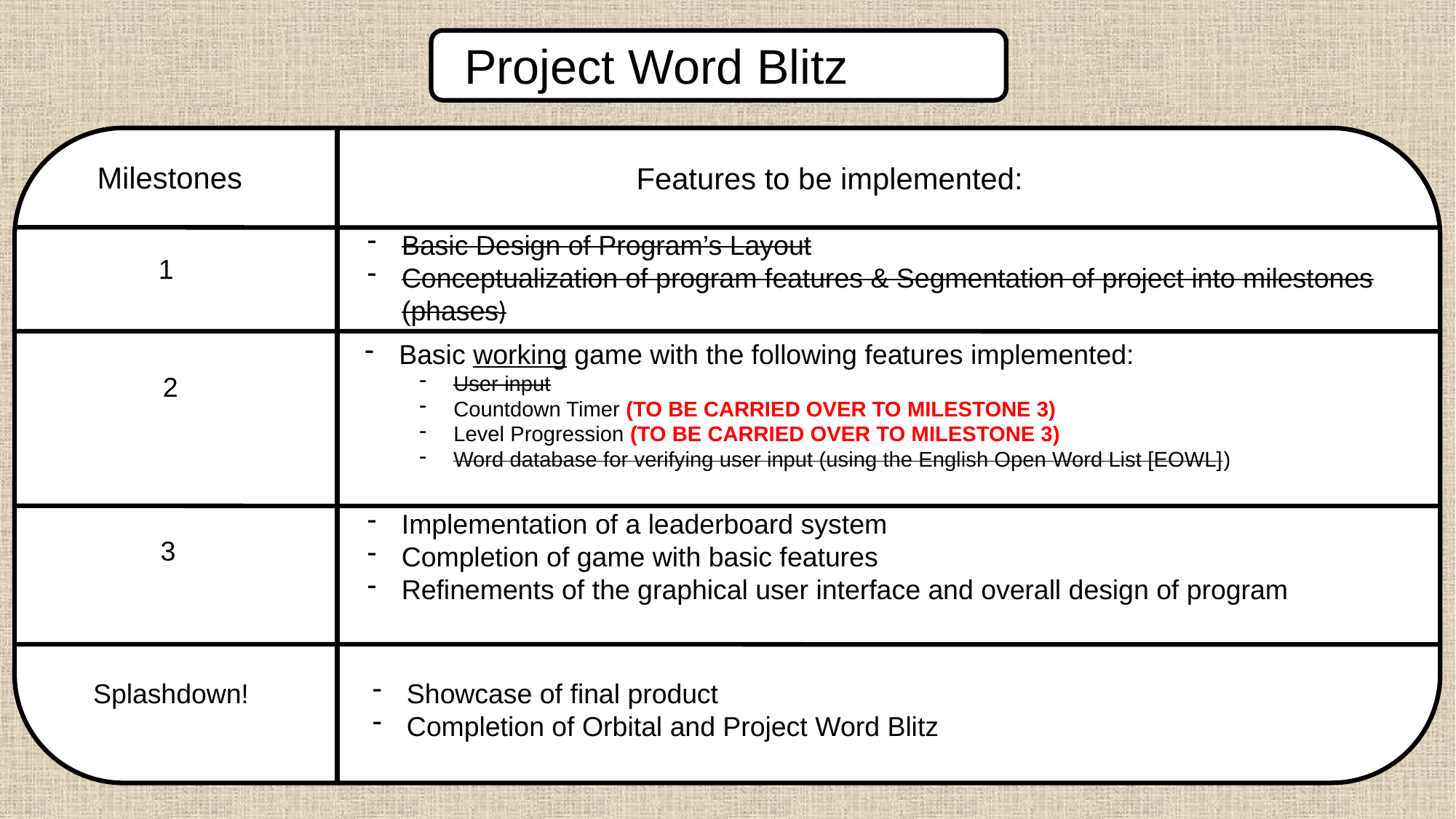

Project Word Blitz

Milestones
Features to be implemented:
Basic Design of Program’s Layout
Conceptualization of program features & Segmentation of project into milestones (phases)

1
Basic working game with the following features implemented:
User input
Countdown Timer (TO BE CARRIED OVER TO MILESTONE 3)
Level Progression (TO BE CARRIED OVER TO MILESTONE 3)
Word database for verifying user input (using the English Open Word List [EOWL])

2
Implementation of a leaderboard system
Completion of game with basic features
Refinements of the graphical user interface and overall design of program

3
Showcase of final product
Completion of Orbital and Project Word Blitz
Splashdown!